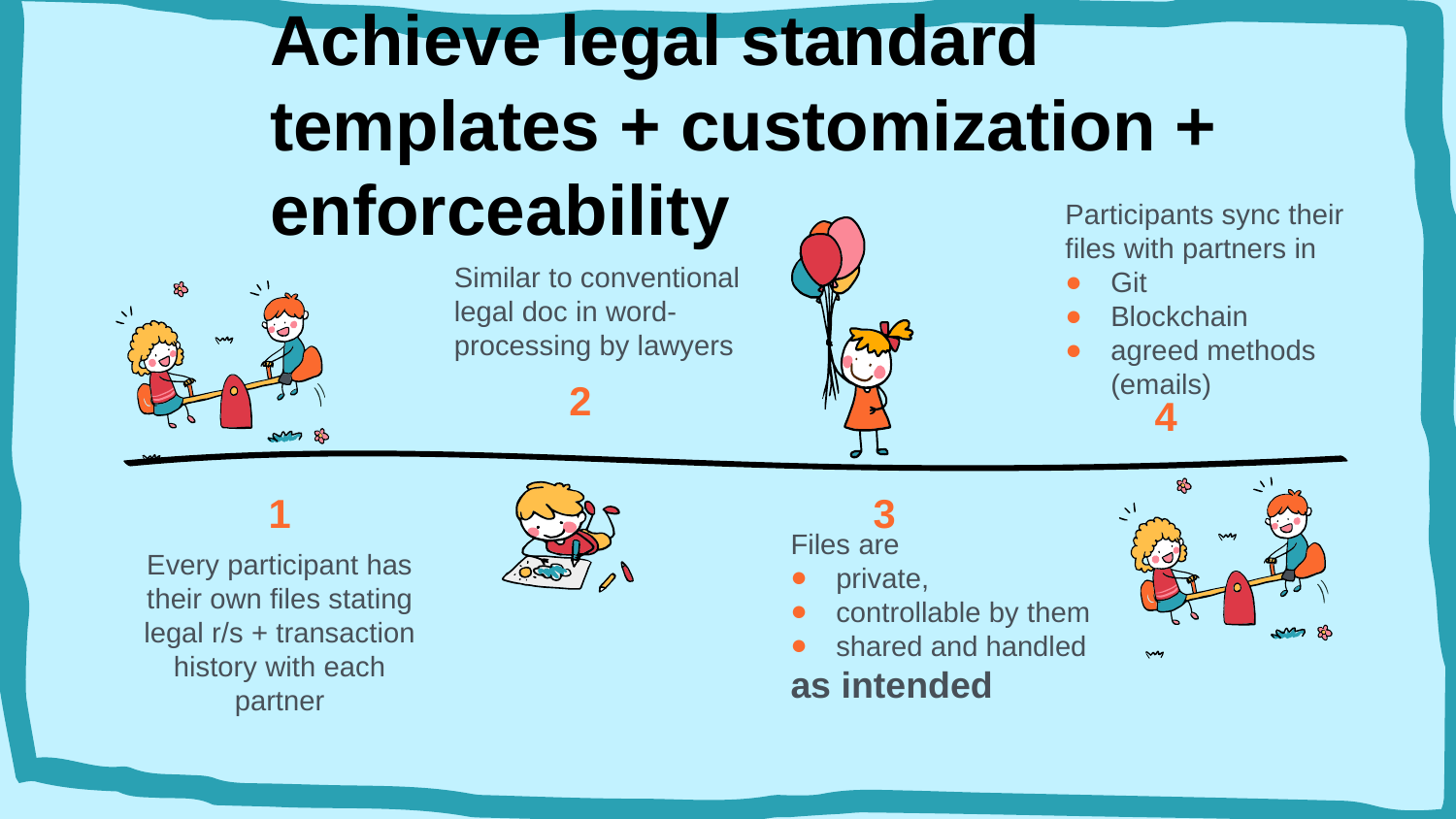

# Achieve legal standard templates + customization + enforceability
Participants sync their files with partners in
Git
Blockchain
agreed methods (emails)

Similar to conventional legal doc in word-processing by lawyers

2
4

1
3

Files are
private,
controllable by them
shared and handled
as intended

Every participant has their own files stating legal r/s + transaction history with each partner